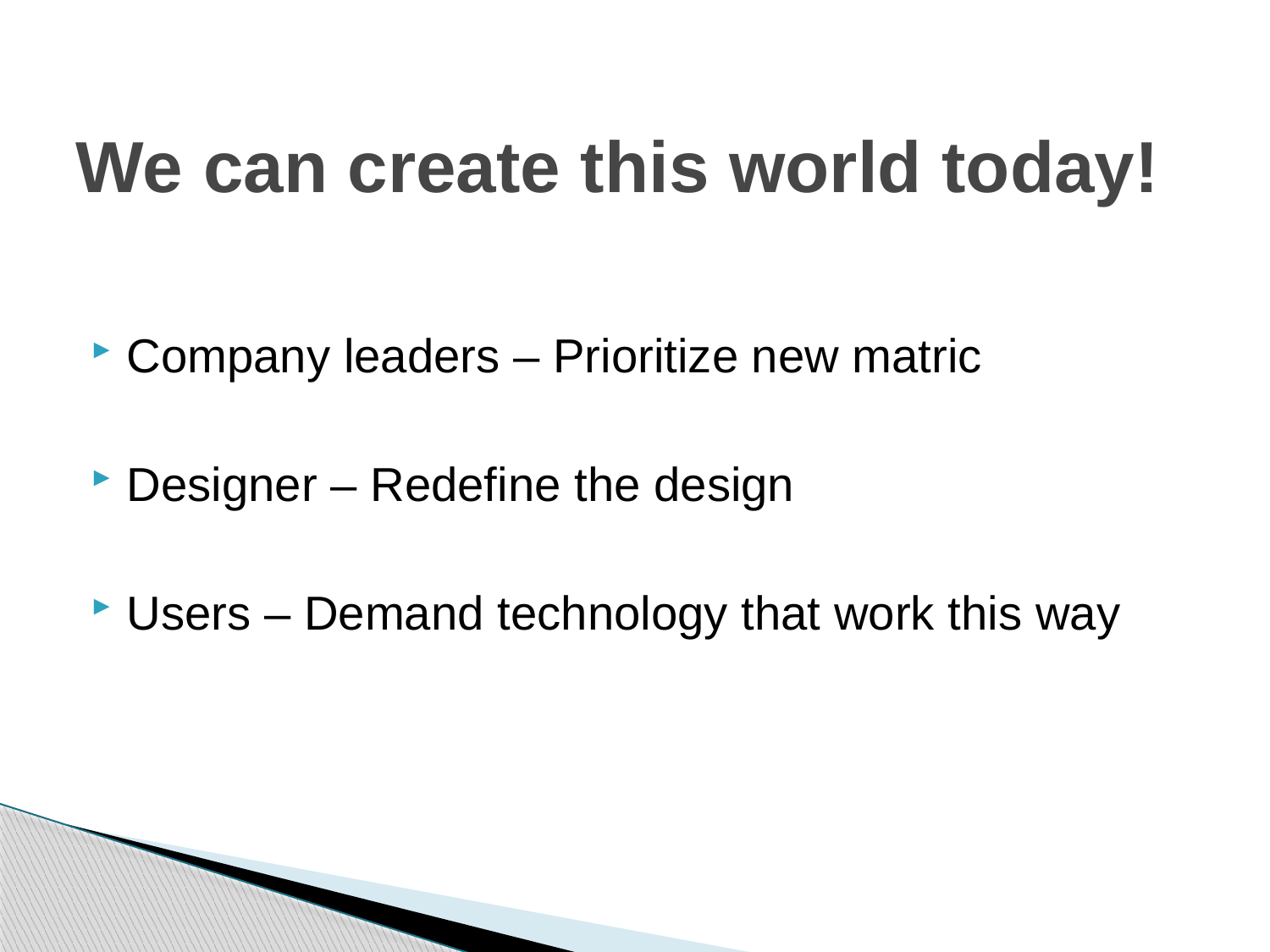

# We can create this world today!
Company leaders – Prioritize new matric

Designer – Redefine the design

Users – Demand technology that work this way